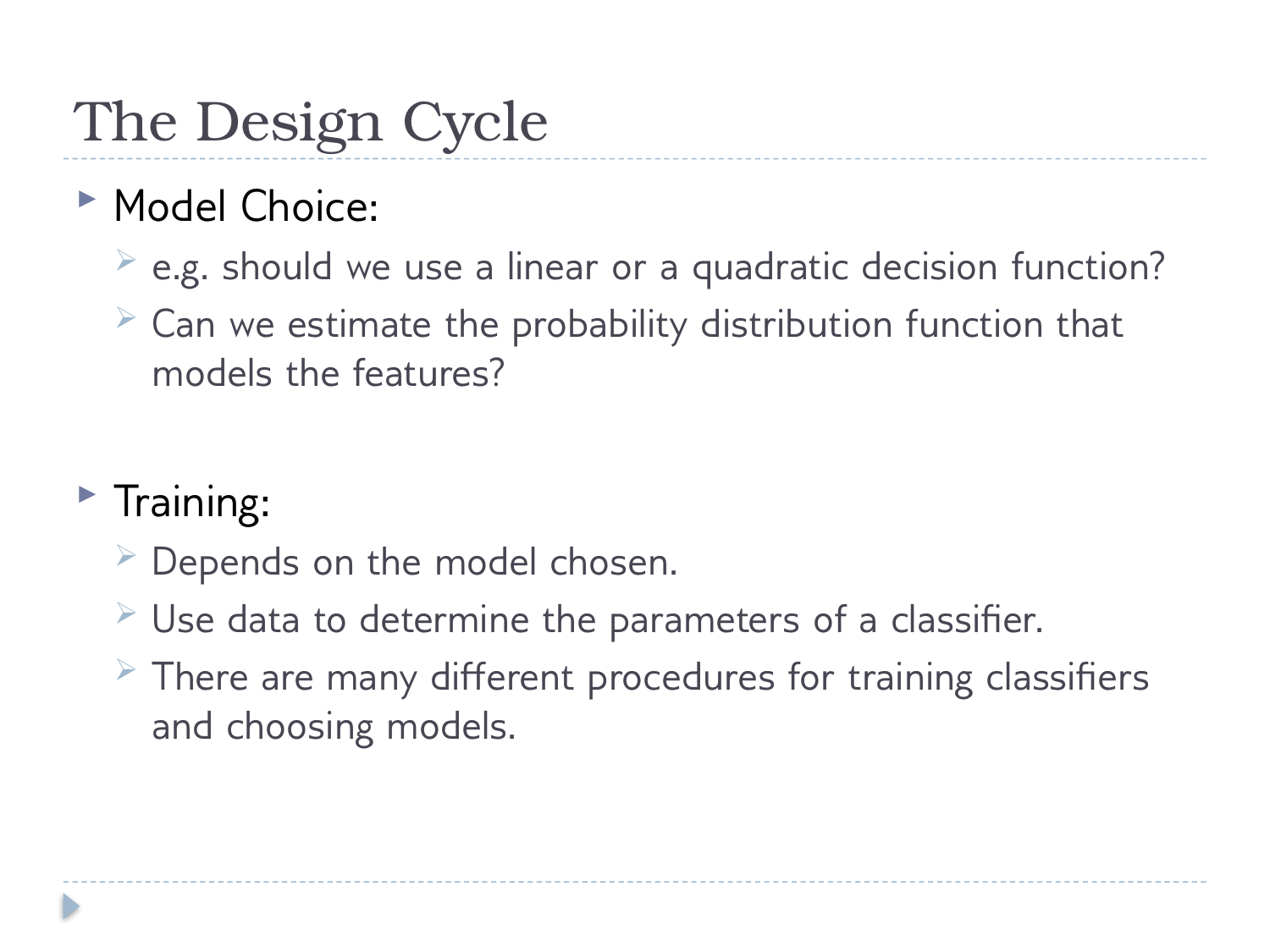

# The Design Cycle
Model Choice:
e.g. should we use a linear or a quadratic decision function?
Can we estimate the probability distribution function that models the features?

Training:
Depends on the model chosen.
Use data to determine the parameters of a classifier.
There are many different procedures for training classifiers and choosing models.